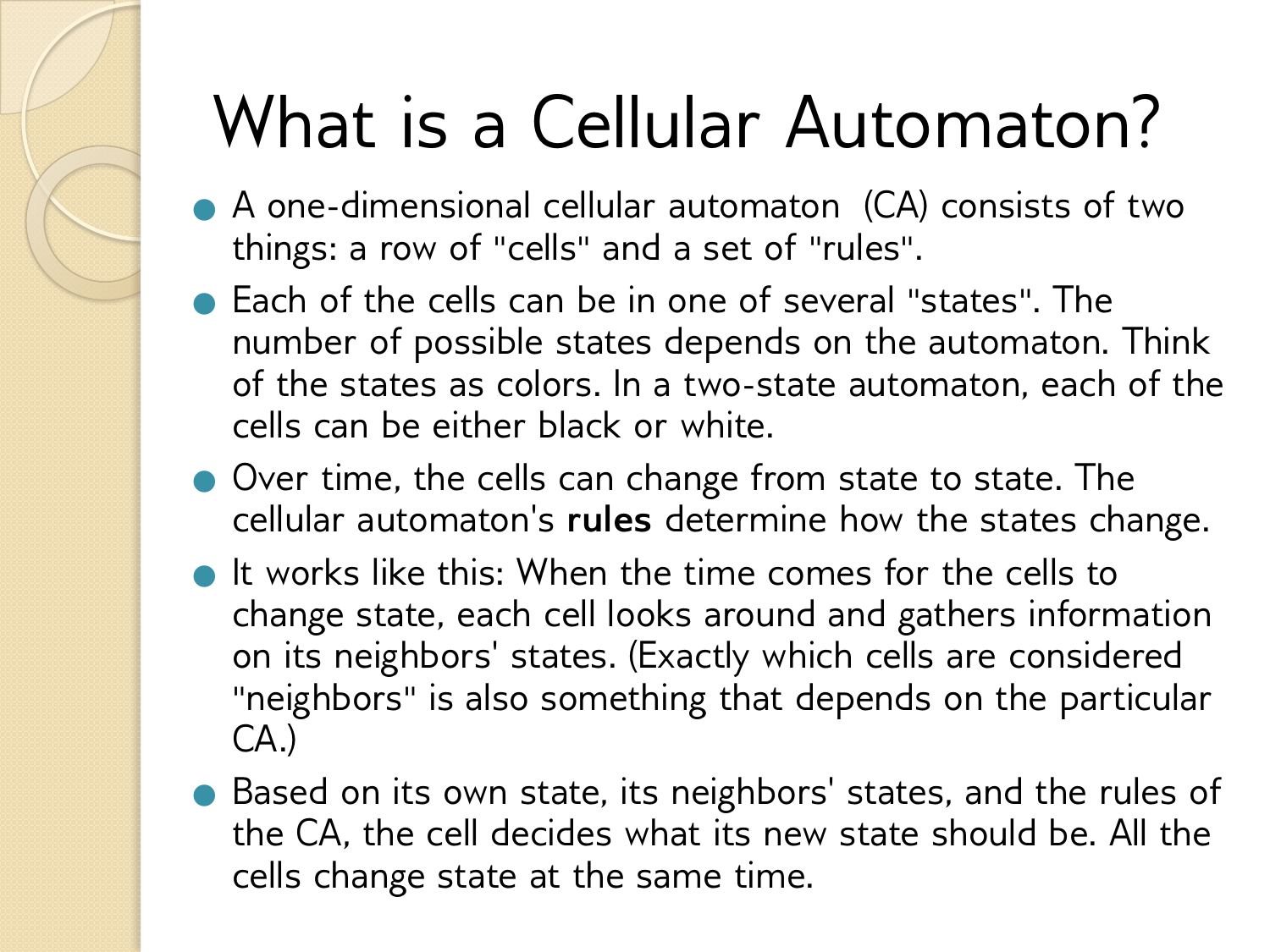

# What is a Cellular Automaton?
A one-dimensional cellular automaton  (CA) consists of two things: a row of "cells" and a set of "rules".
Each of the cells can be in one of several "states". The number of possible states depends on the automaton. Think of the states as colors. In a two-state automaton, each of the cells can be either black or white.
Over time, the cells can change from state to state. The cellular automaton's rules determine how the states change.
It works like this: When the time comes for the cells to change state, each cell looks around and gathers information on its neighbors' states. (Exactly which cells are considered "neighbors" is also something that depends on the particular CA.)
Based on its own state, its neighbors' states, and the rules of the CA, the cell decides what its new state should be. All the cells change state at the same time.